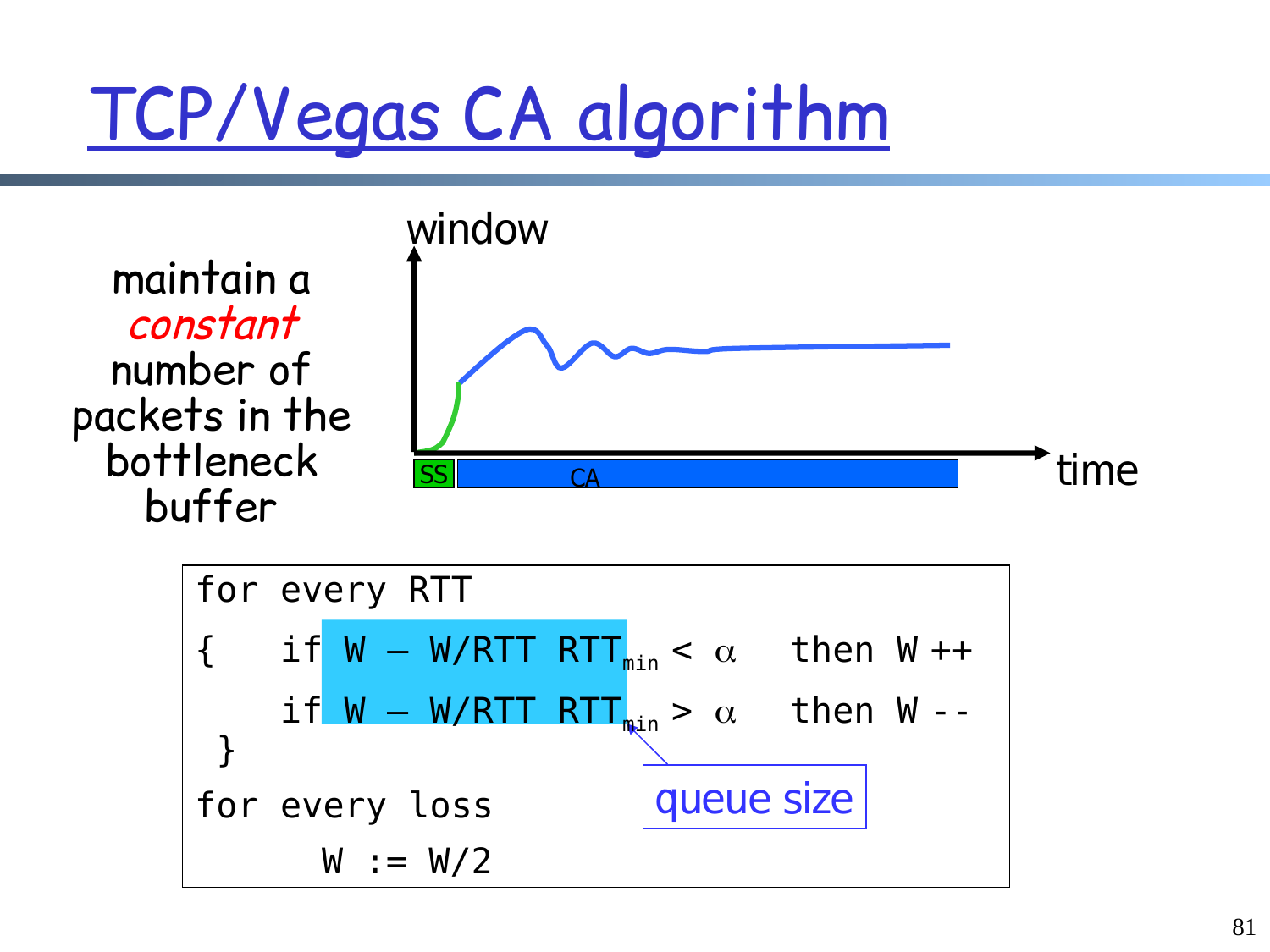

# TCP/Vegas CA algorithm
window

maintain a constant number of packets in the bottleneck buffer

time

CA
SS

for every RTT
{   if W – W/RTT RTTmin < α   then W ++
    if W – W/RTT RTTmin > α   then W --   }
for every loss
	W := W/2

queue size
81